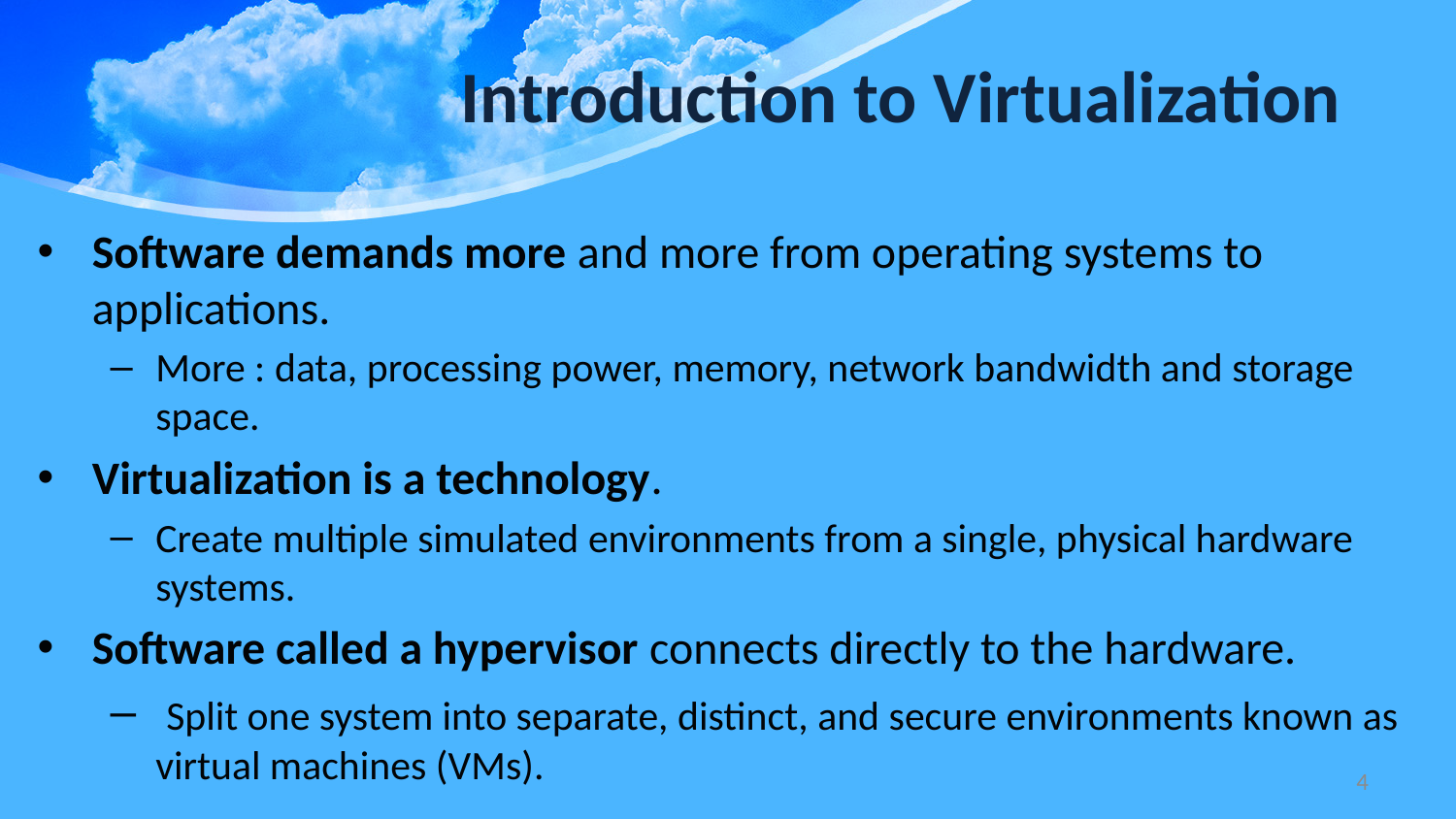

# Introduction to Virtualization
Software demands more and more from operating systems to applications.
More : data, processing power, memory, network bandwidth and storage space.
Virtualization is a technology.
Create multiple simulated environments from a single, physical hardware systems.
Software called a hypervisor connects directly to the hardware.
 Split one system into separate, distinct, and secure environments known as virtual machines (VMs).
4